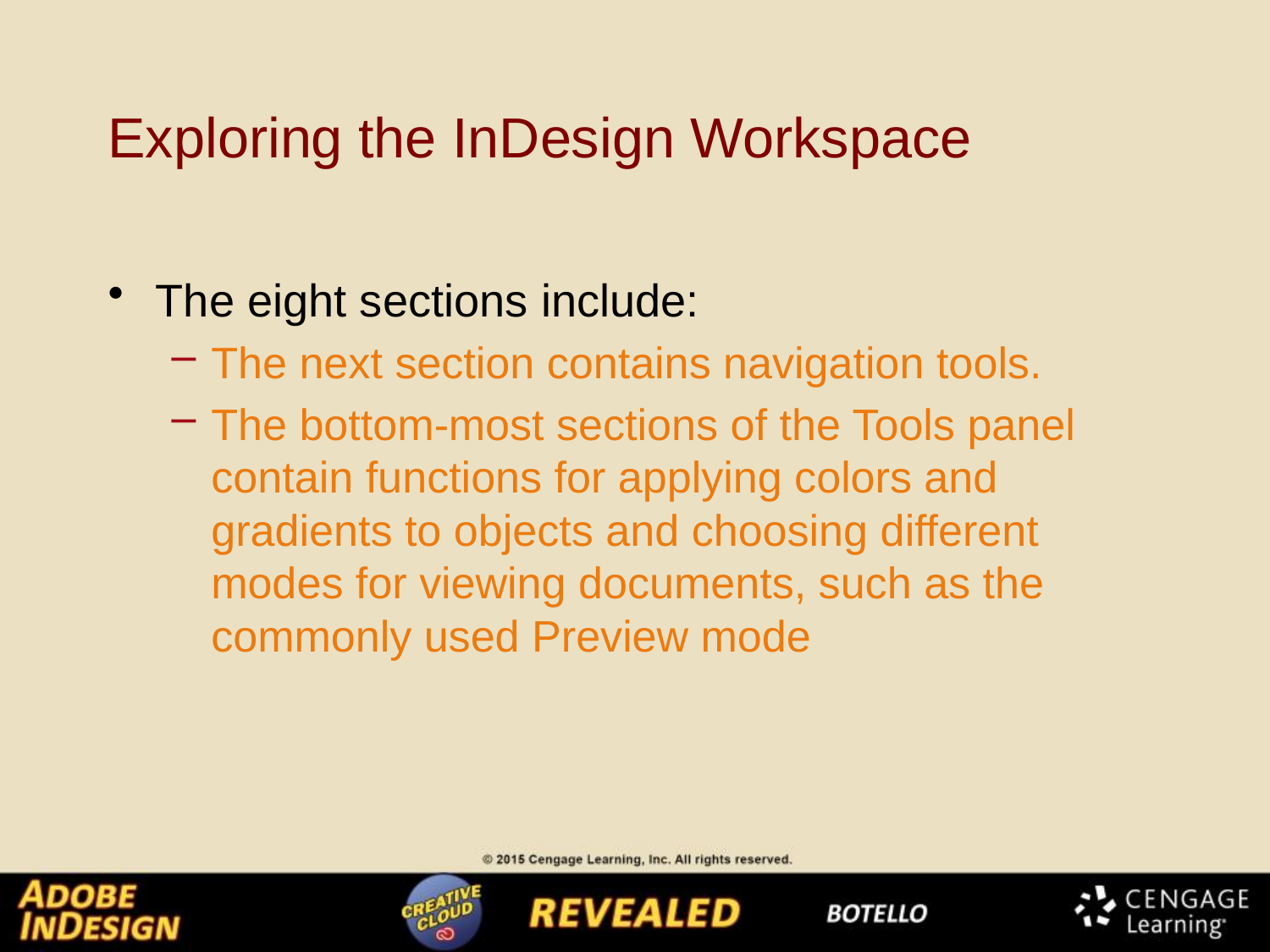

# Exploring the InDesign Workspace
The eight sections include:
The next section contains navigation tools.
The bottom-most sections of the Tools panel contain functions for applying colors and gradients to objects and choosing different modes for viewing documents, such as the commonly used Preview mode